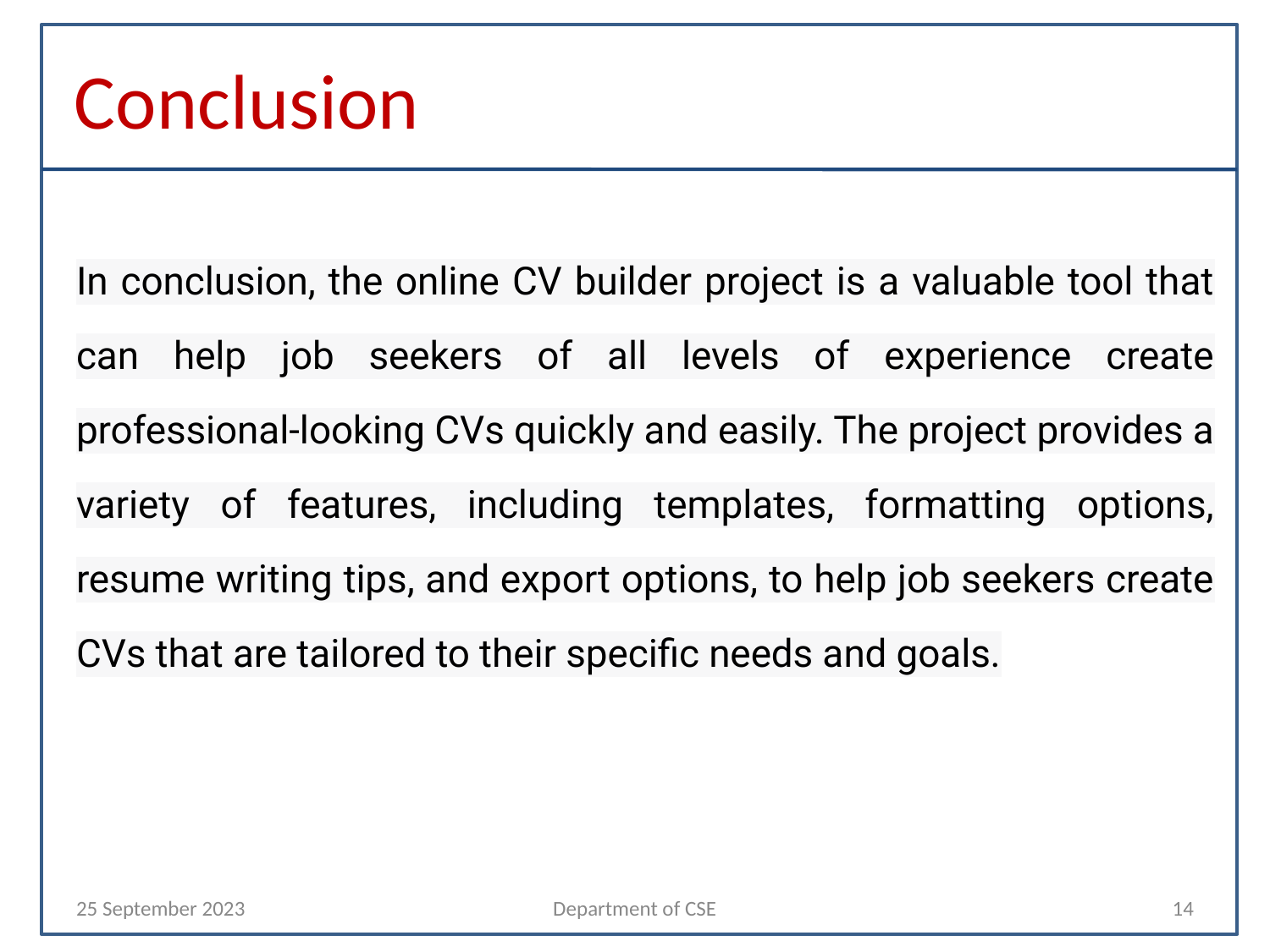

# Conclusion
In conclusion, the online CV builder project is a valuable tool that can help job seekers of all levels of experience create professional-looking CVs quickly and easily. The project provides a variety of features, including templates, formatting options, resume writing tips, and export options, to help job seekers create CVs that are tailored to their specific needs and goals.
25 September 2023
Department of CSE
14